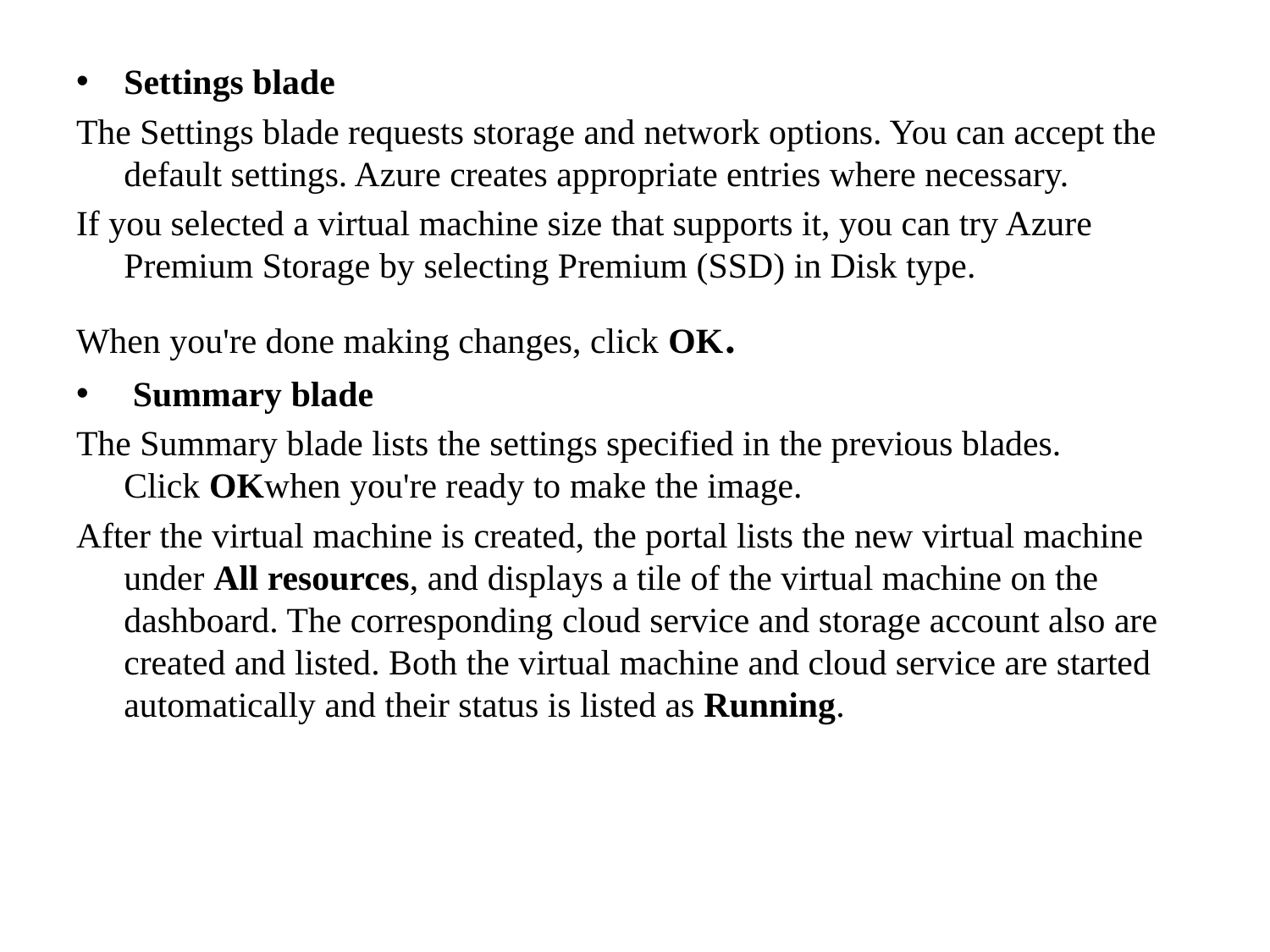

Settings blade
The Settings blade requests storage and network options. You can accept the default settings. Azure creates appropriate entries where necessary.
If you selected a virtual machine size that supports it, you can try Azure Premium Storage by selecting Premium (SSD) in Disk type.
When you're done making changes, click OK.
 Summary blade
The Summary blade lists the settings specified in the previous blades. Click OKwhen you're ready to make the image.
After the virtual machine is created, the portal lists the new virtual machine under All resources, and displays a tile of the virtual machine on the dashboard. The corresponding cloud service and storage account also are created and listed. Both the virtual machine and cloud service are started automatically and their status is listed as Running.